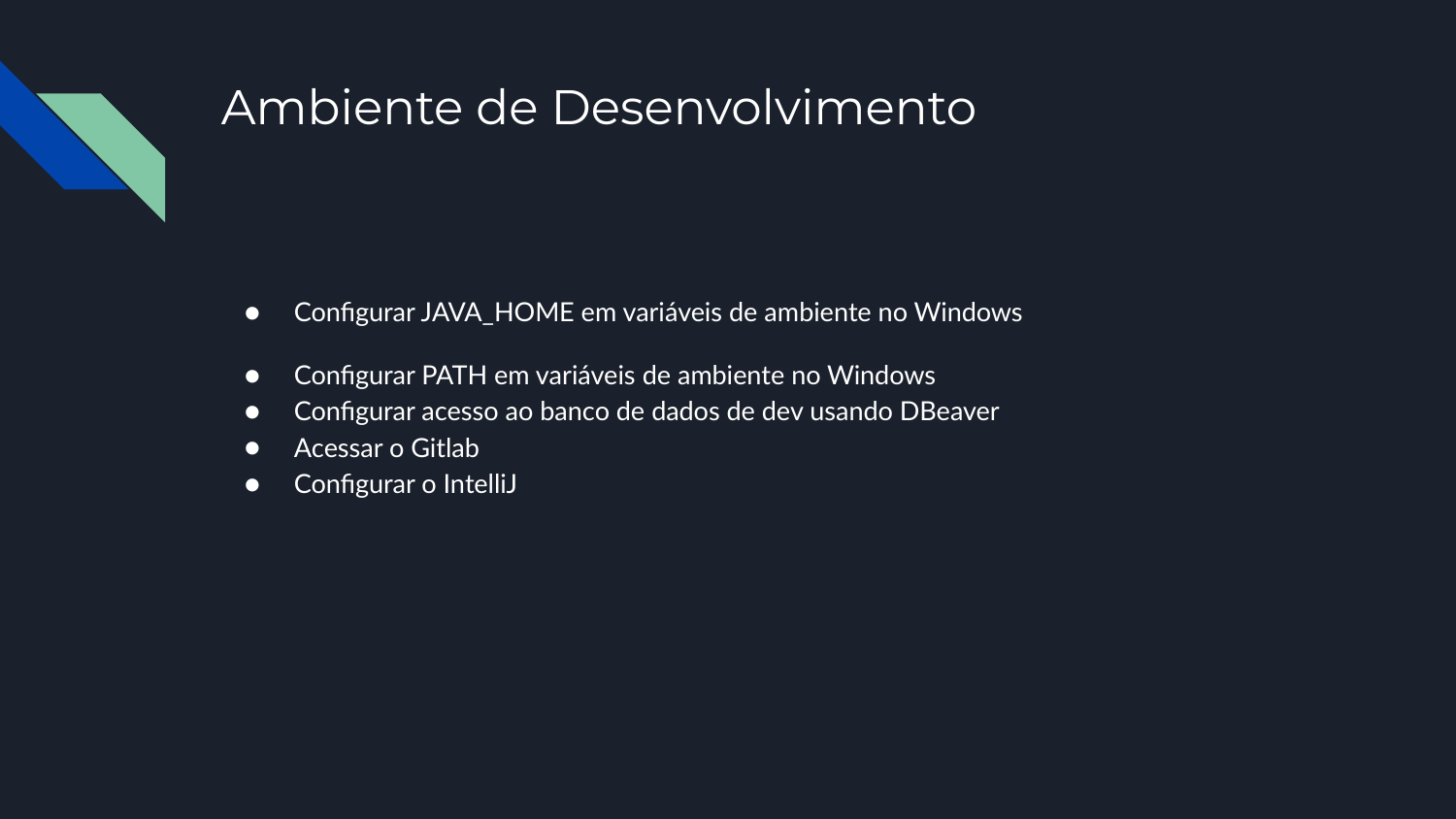

# Ambiente de Desenvolvimento
Configurar JAVA_HOME em variáveis de ambiente no Windows
Configurar PATH em variáveis de ambiente no Windows
Configurar acesso ao banco de dados de dev usando DBeaver
Acessar o Gitlab
Configurar o IntelliJ